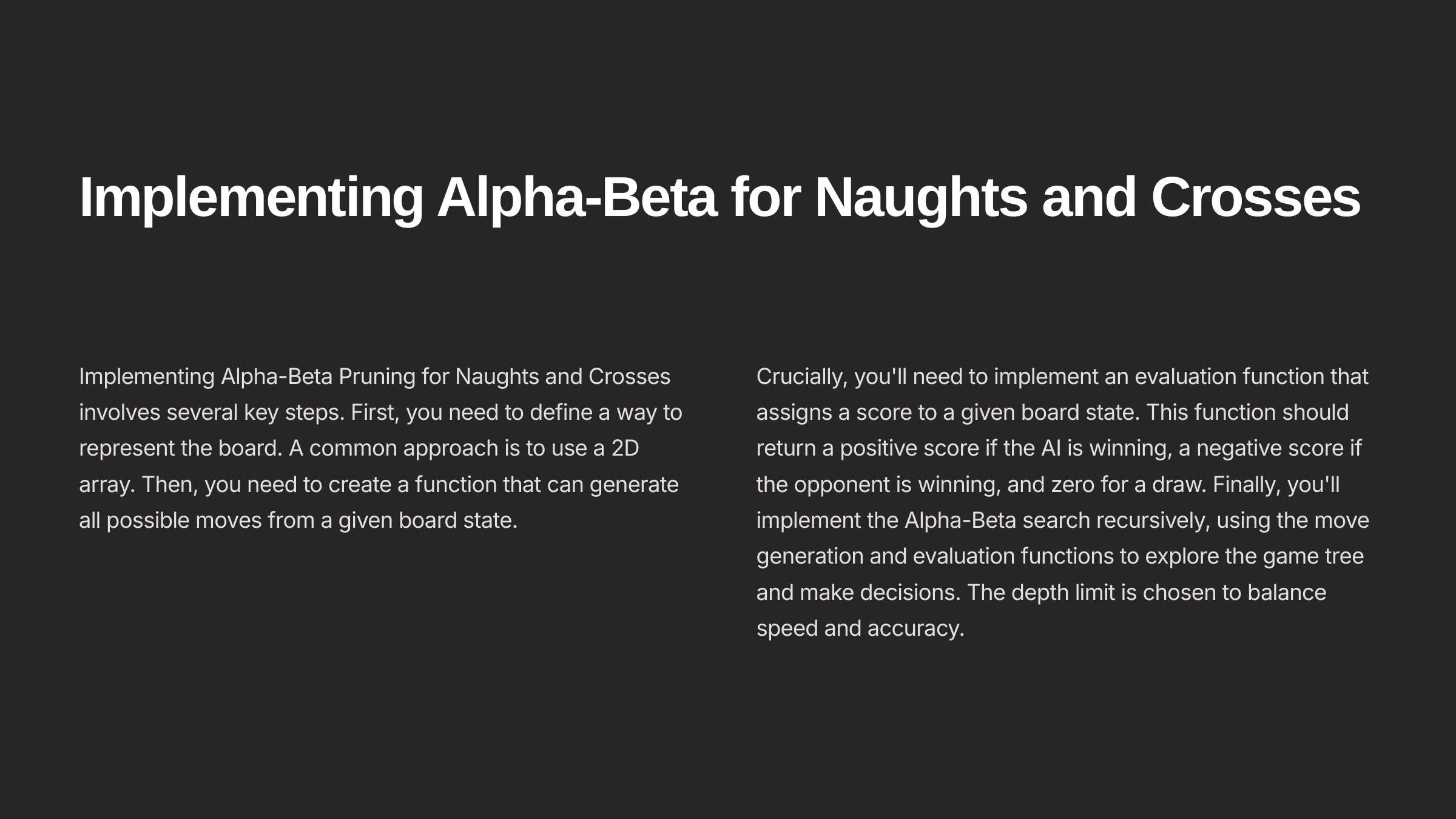

Implementing Alpha-Beta for Naughts and Crosses
Implementing Alpha-Beta Pruning for Naughts and Crosses involves several key steps. First, you need to define a way to represent the board. A common approach is to use a 2D array. Then, you need to create a function that can generate all possible moves from a given board state.
Crucially, you'll need to implement an evaluation function that assigns a score to a given board state. This function should return a positive score if the AI is winning, a negative score if the opponent is winning, and zero for a draw. Finally, you'll implement the Alpha-Beta search recursively, using the move generation and evaluation functions to explore the game tree and make decisions. The depth limit is chosen to balance speed and accuracy.